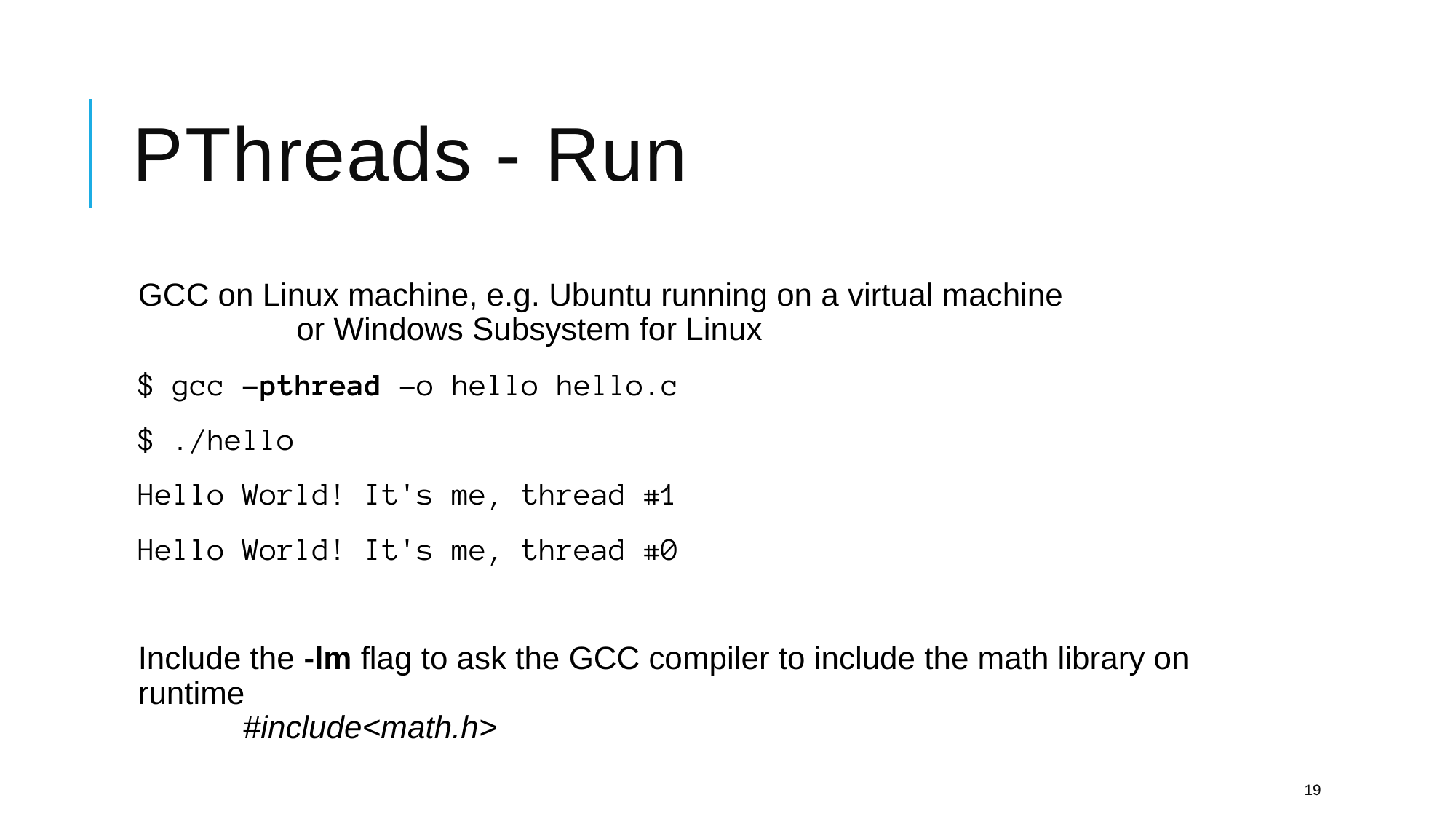

# PThreads - Run
GCC on Linux machine, e.g. Ubuntu running on a virtual machine
			      or Windows Subsystem for Linux
$ gcc -pthread -o hello hello.c
$ ./hello
Hello World! It's me, thread #1
Hello World! It's me, thread #0

Include the -lm flag to ask the GCC compiler to include the math library on runtime
						#include<math.h>

19